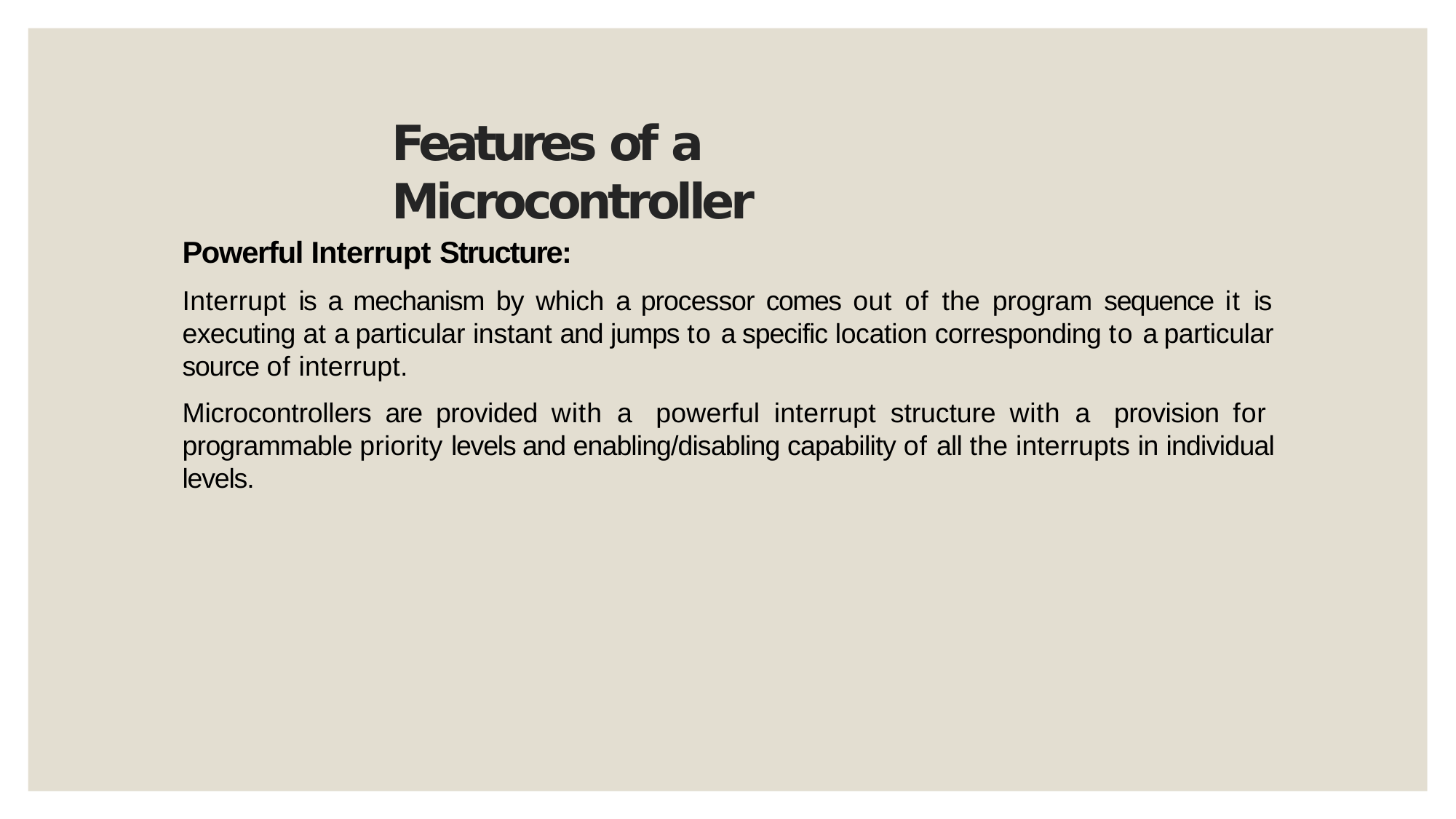

# Features of a Microcontroller
Powerful Interrupt Structure:
Interrupt is a mechanism by which a processor comes out of the program sequence it is  executing at a particular instant and jumps to a specific location corresponding to a particular  source of interrupt.
Microcontrollers are provided with a  powerful interrupt structure with a  provision for  programmable priority levels and enabling/disabling capability of all the interrupts in individual  levels.